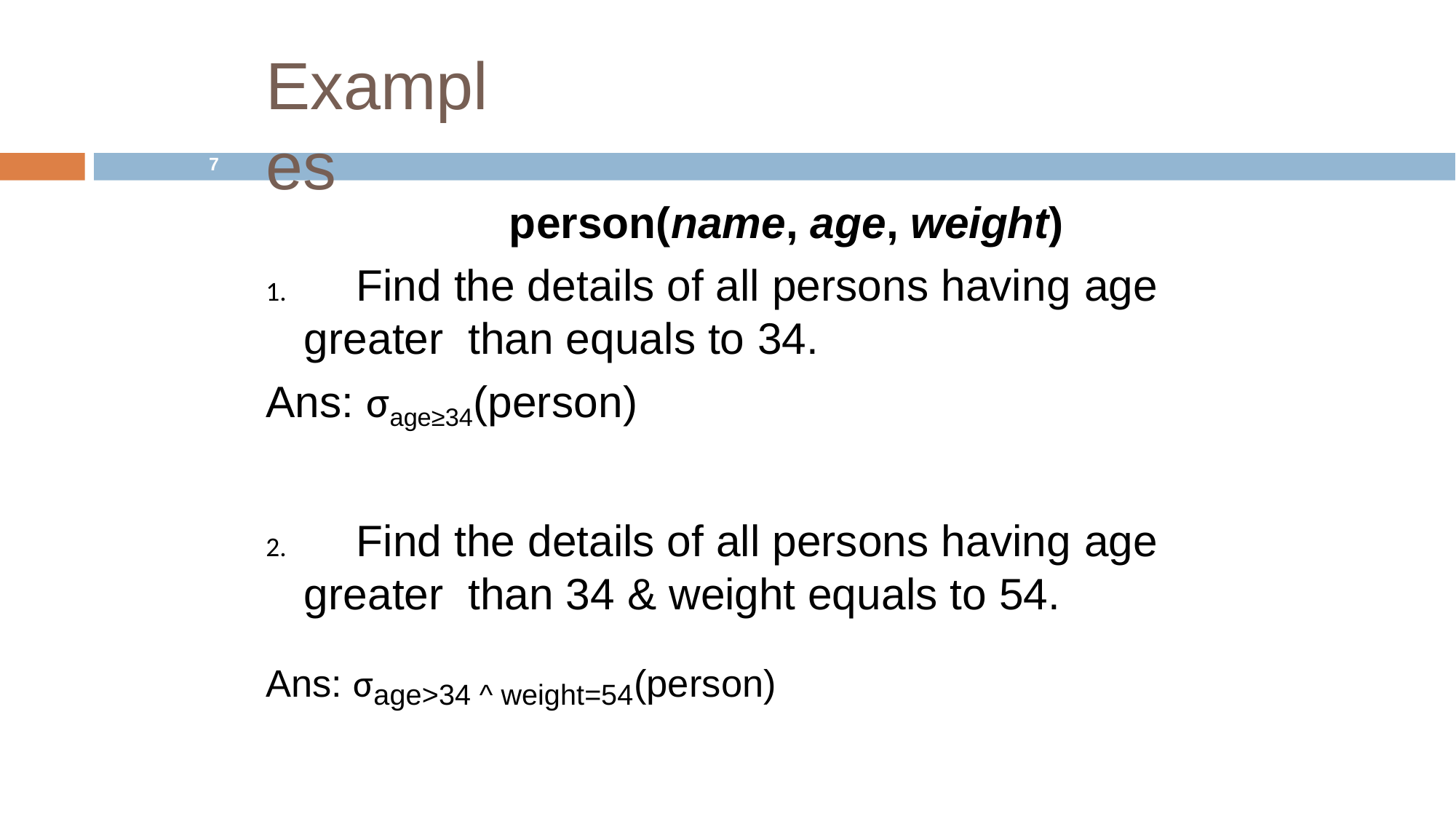

# Examples
7
person(name, age, weight)
	Find the details of all persons having age greater  than equals to 34.
Ans: σage≥34(person)

	Find the details of all persons having age greater  than 34 & weight equals to 54.
Ans: σage>34 ^ weight=54(person)